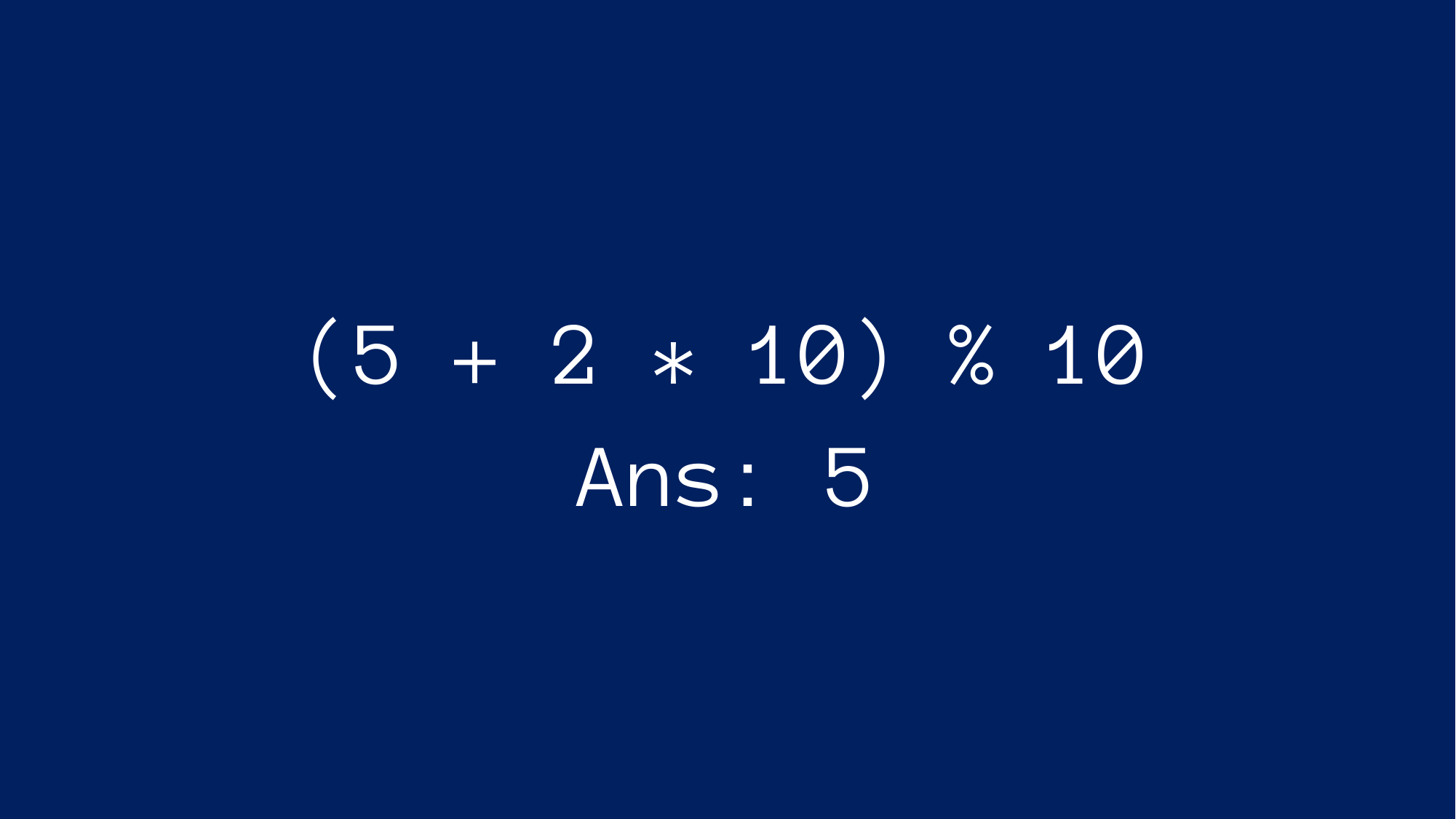

# (5 + 2 * 10) % 10

Ans: 5